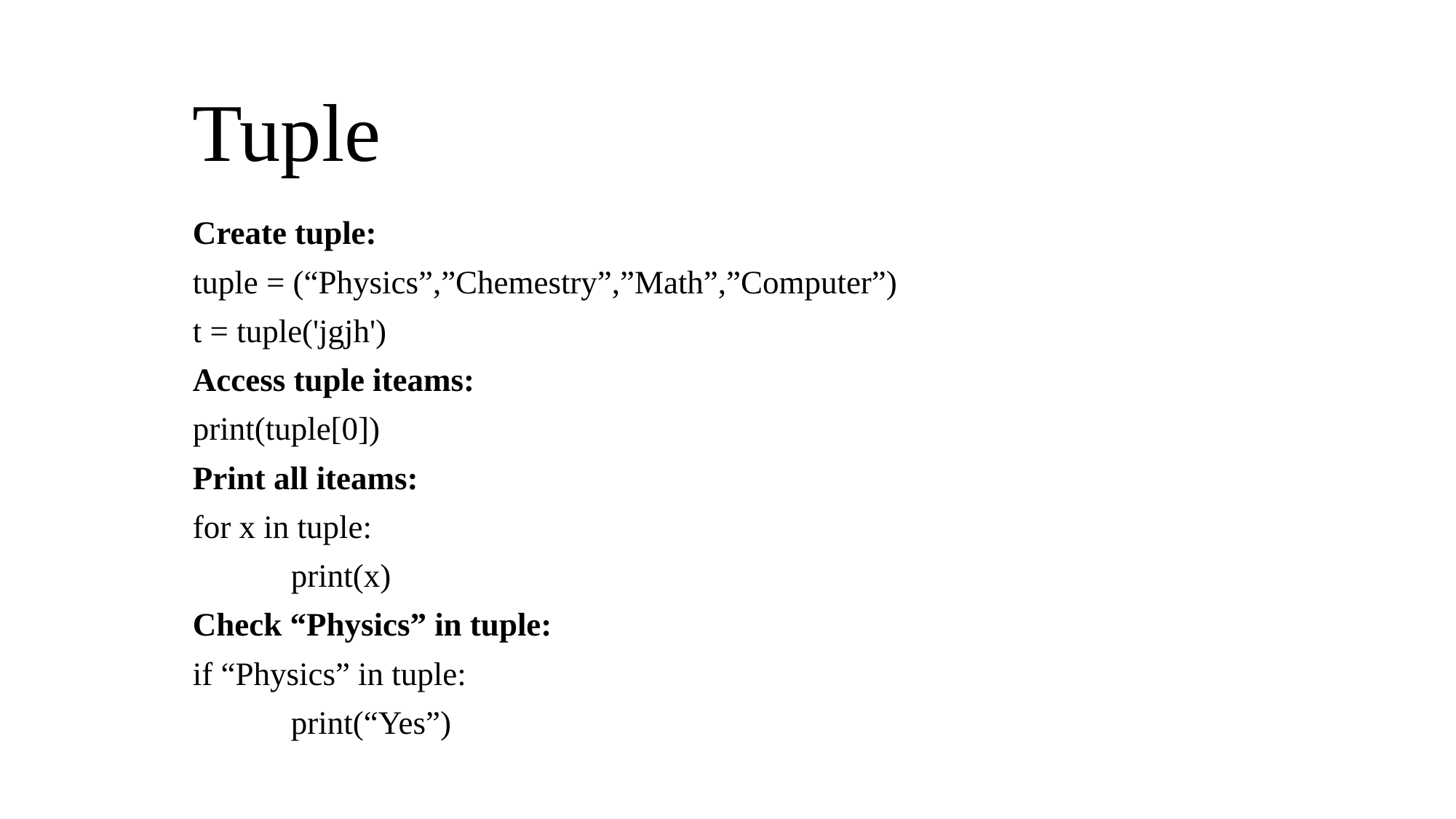

# Tuple
Create tuple:
tuple = (“Physics”,”Chemestry”,”Math”,”Computer”)
t = tuple('jgjh')
Access tuple iteams:
print(tuple[0])
Print all iteams:
for x in tuple:
	print(x)
Check “Physics” in tuple:
if “Physics” in tuple:
	print(“Yes”)